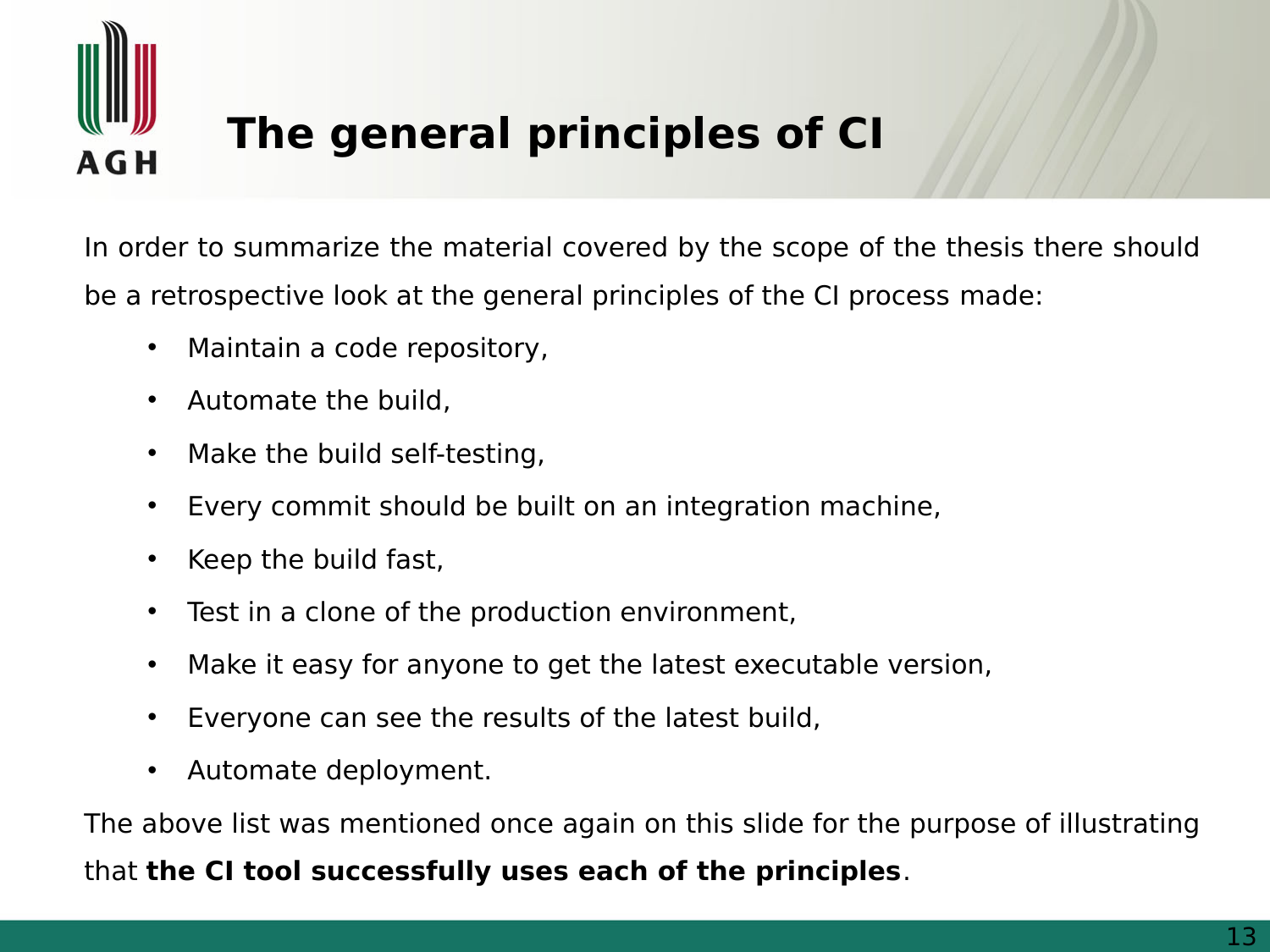

# The general principles of CI
In order to summarize the material covered by the scope of the thesis there should be a retrospective look at the general principles of the CI process made:
Maintain a code repository,
Automate the build,
Make the build self-testing,
Every commit should be built on an integration machine,
Keep the build fast,
Test in a clone of the production environment,
Make it easy for anyone to get the latest executable version,
Everyone can see the results of the latest build,
Automate deployment.
The above list was mentioned once again on this slide for the purpose of illustrating that the CI tool successfully uses each of the principles.
13